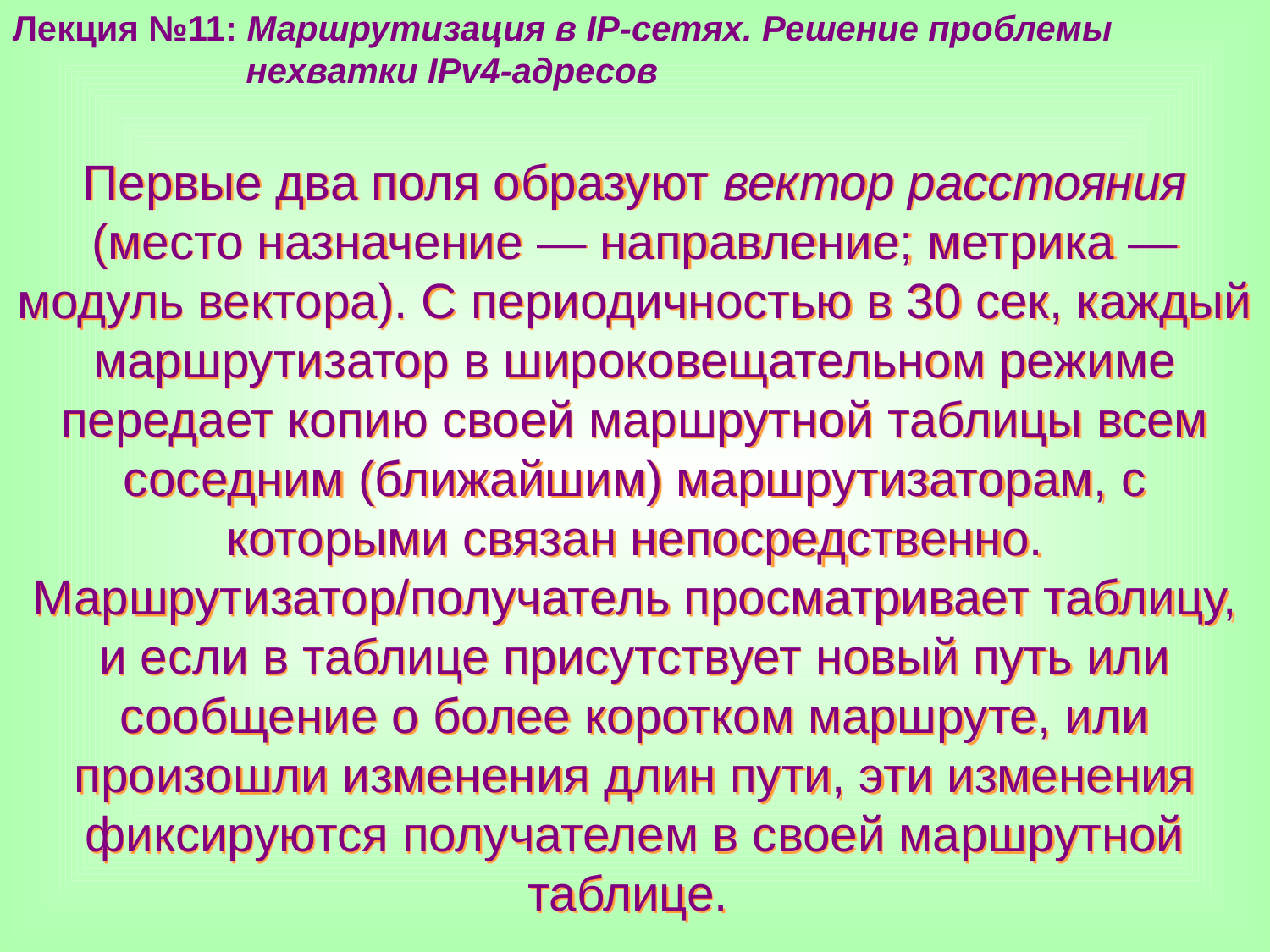

Лекция №11: Маршрутизация в IP-сетях. Решение проблемы
                        нехватки IPv4-адресов
Первые два поля образуют вектор расстояния (место назначение — направление; метрика — модуль вектора). С периодичностью в 30 сек, каждый маршрутизатор в широковещательном режиме передает копию своей маршрутной таблицы всем соседним (ближайшим) маршрутизаторам, с которыми связан непосредственно. Маршрутизатор/получатель просматривает таблицу, и если в таблице присутствует новый путь или сообщение о более коротком маршруте, или произошли изменения длин пути, эти изменения фиксируются получателем в своей маршрутной таблице.